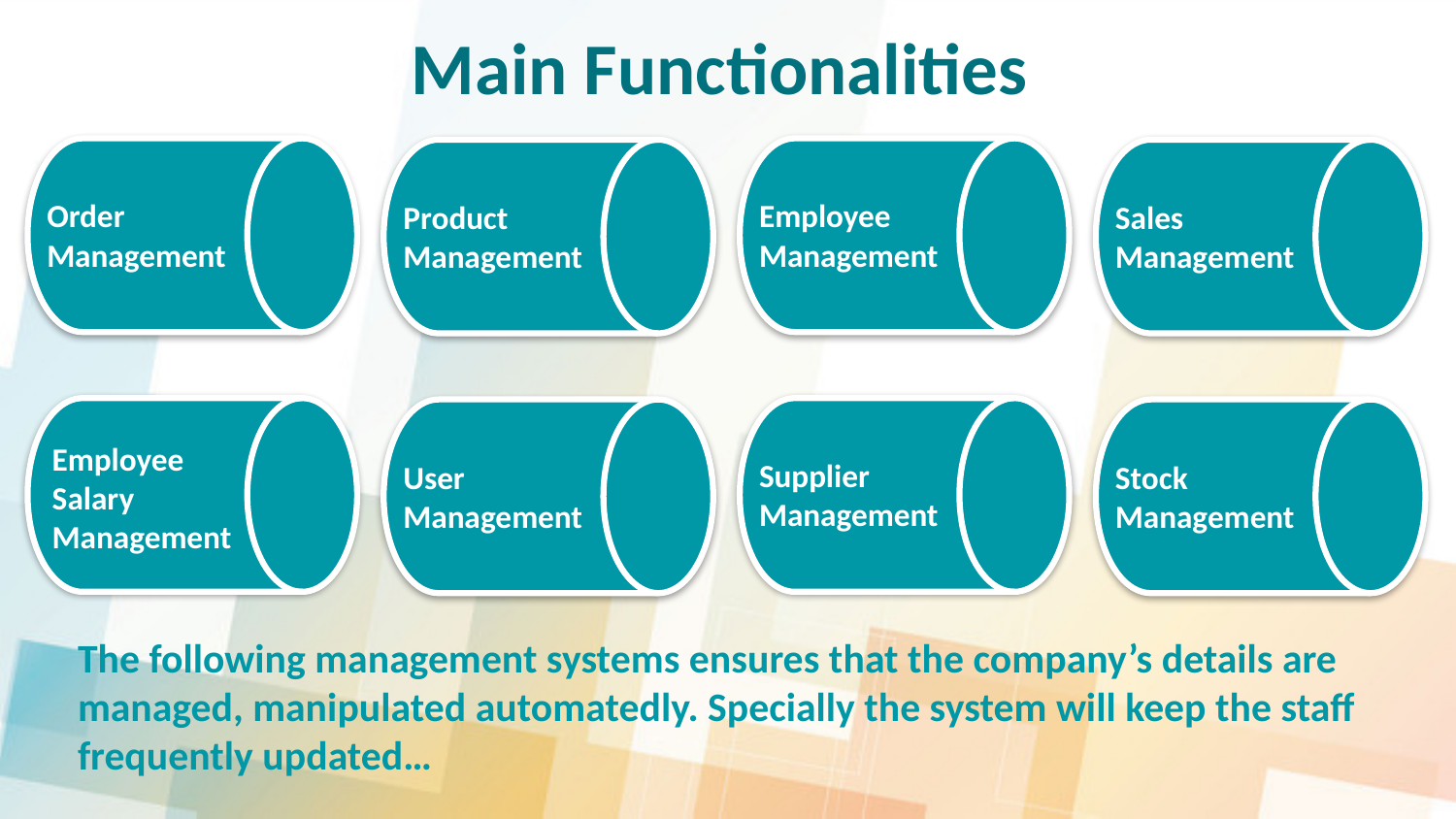

# Main Functionalities

Order
Management
Employee
Management
Product
Management
Sales
Management
Order
Management

Employee
Salary
Management
Supplier
Management
User
Management
Stock
Management
The following management systems ensures that the company’s details are managed, manipulated automatedly. Specially the system will keep the staff frequently updated…